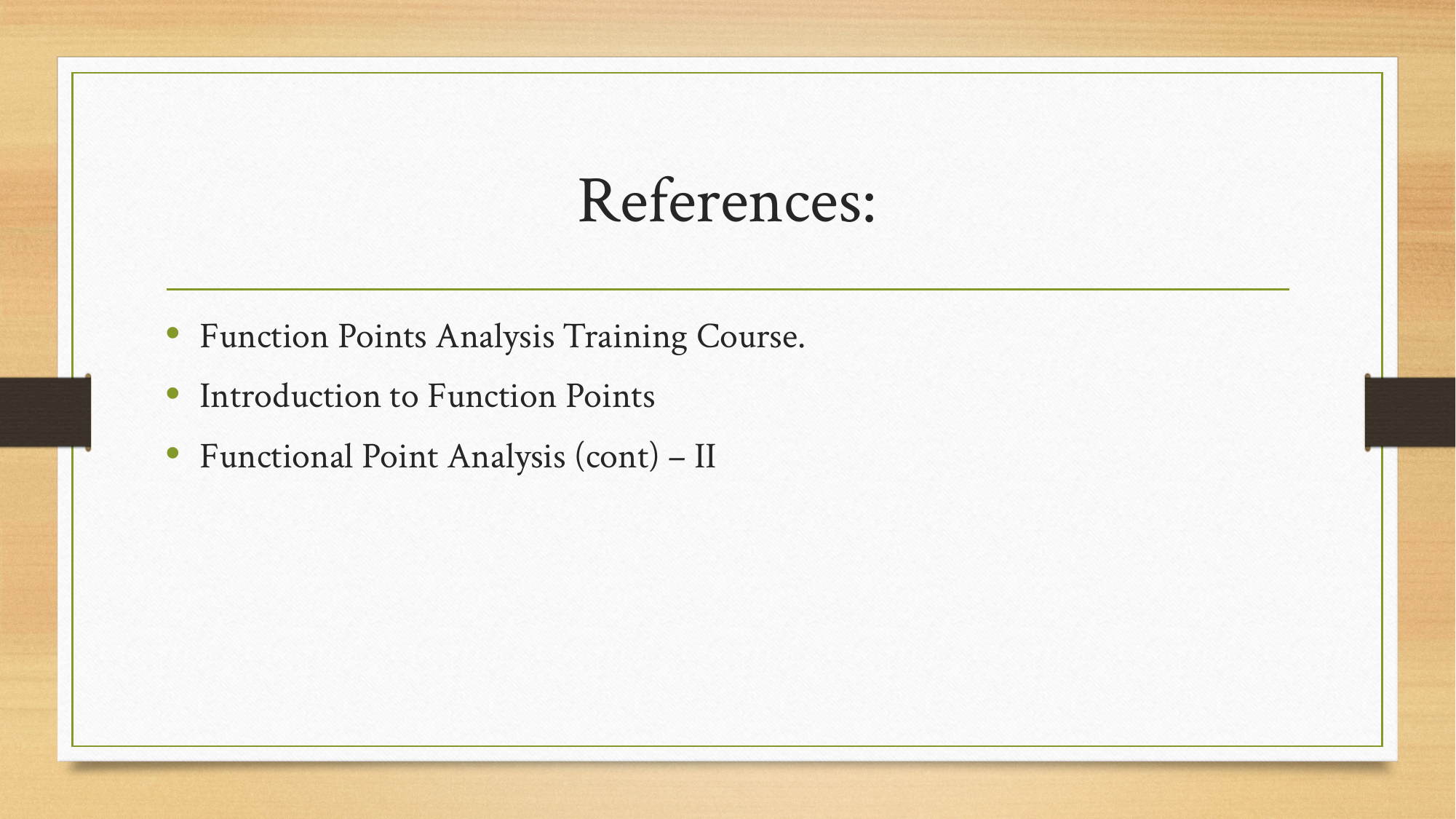

# References:
Function Points Analysis Training Course.
Introduction to Function Points
Functional Point Analysis (cont) – II